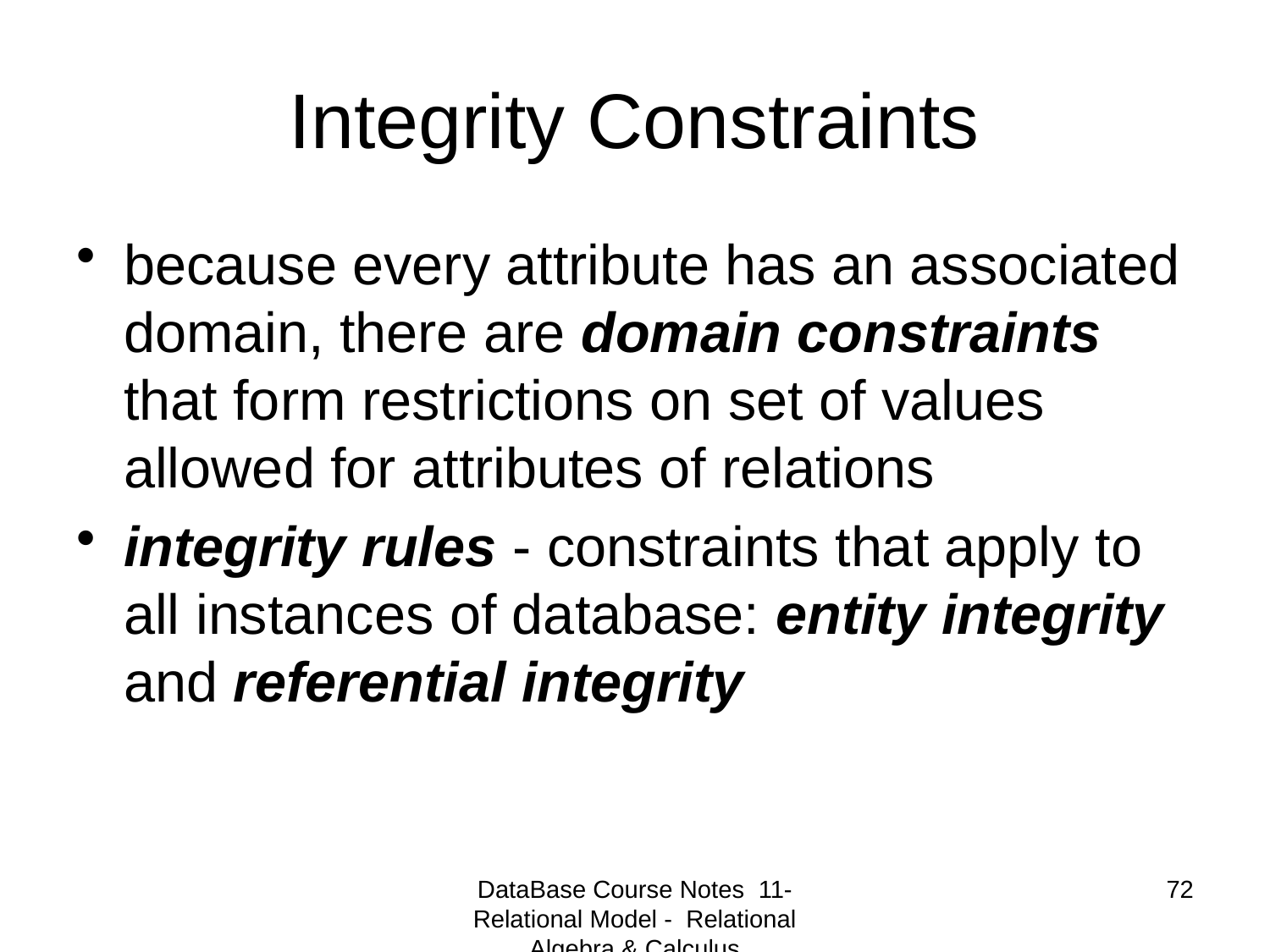

# Integrity Constraints
because every attribute has an associated domain, there are domain constraints that form restrictions on set of values allowed for attributes of relations
integrity rules - constraints that apply to all instances of database: entity integrity and referential integrity
DataBase Course Notes  11- Relational Model -  Relational Algebra & Calculus
72